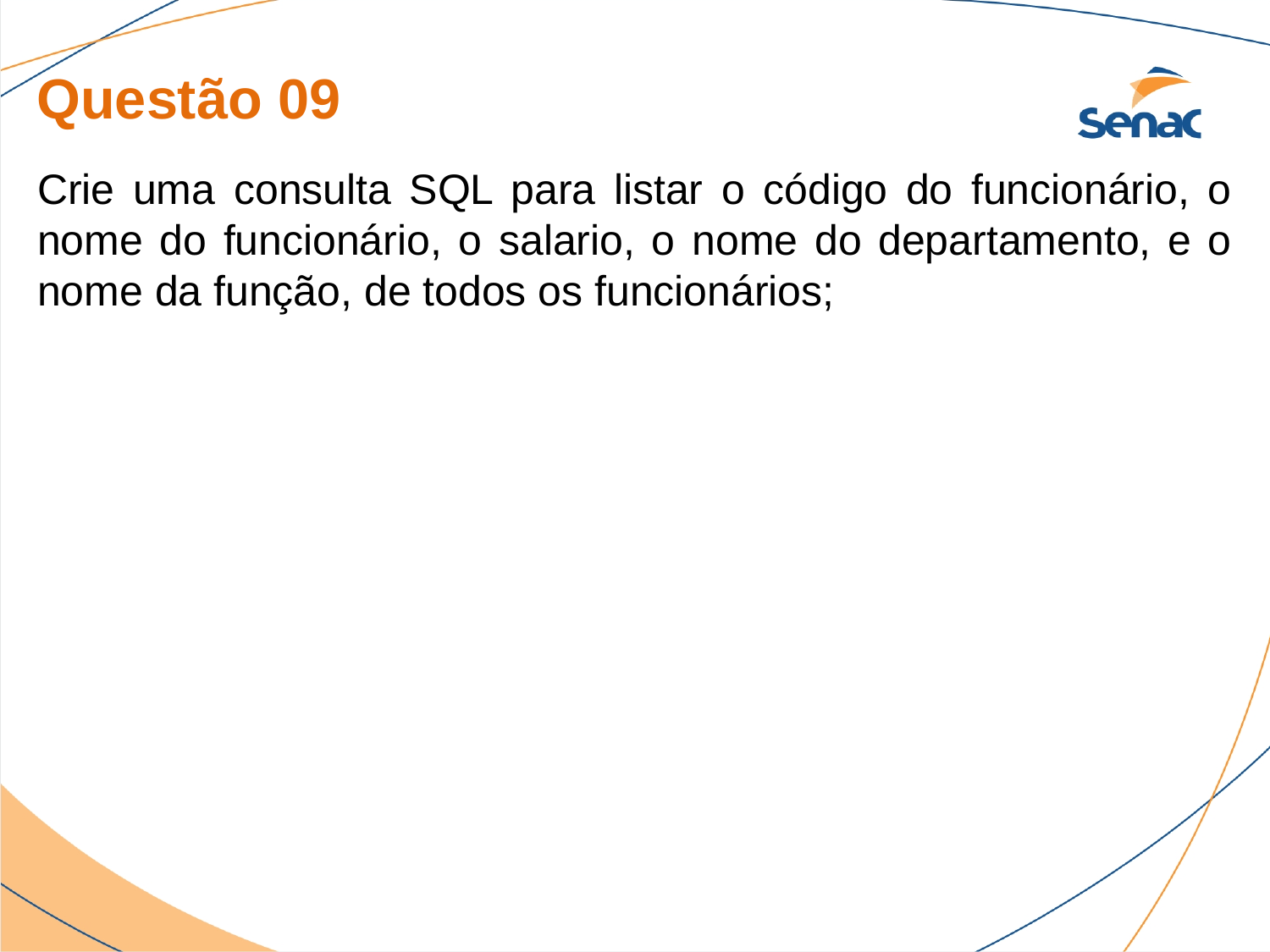

Questão 09
Crie uma consulta SQL para listar o código do funcionário, o nome do funcionário, o salario, o nome do departamento, e o nome da função, de todos os funcionários;